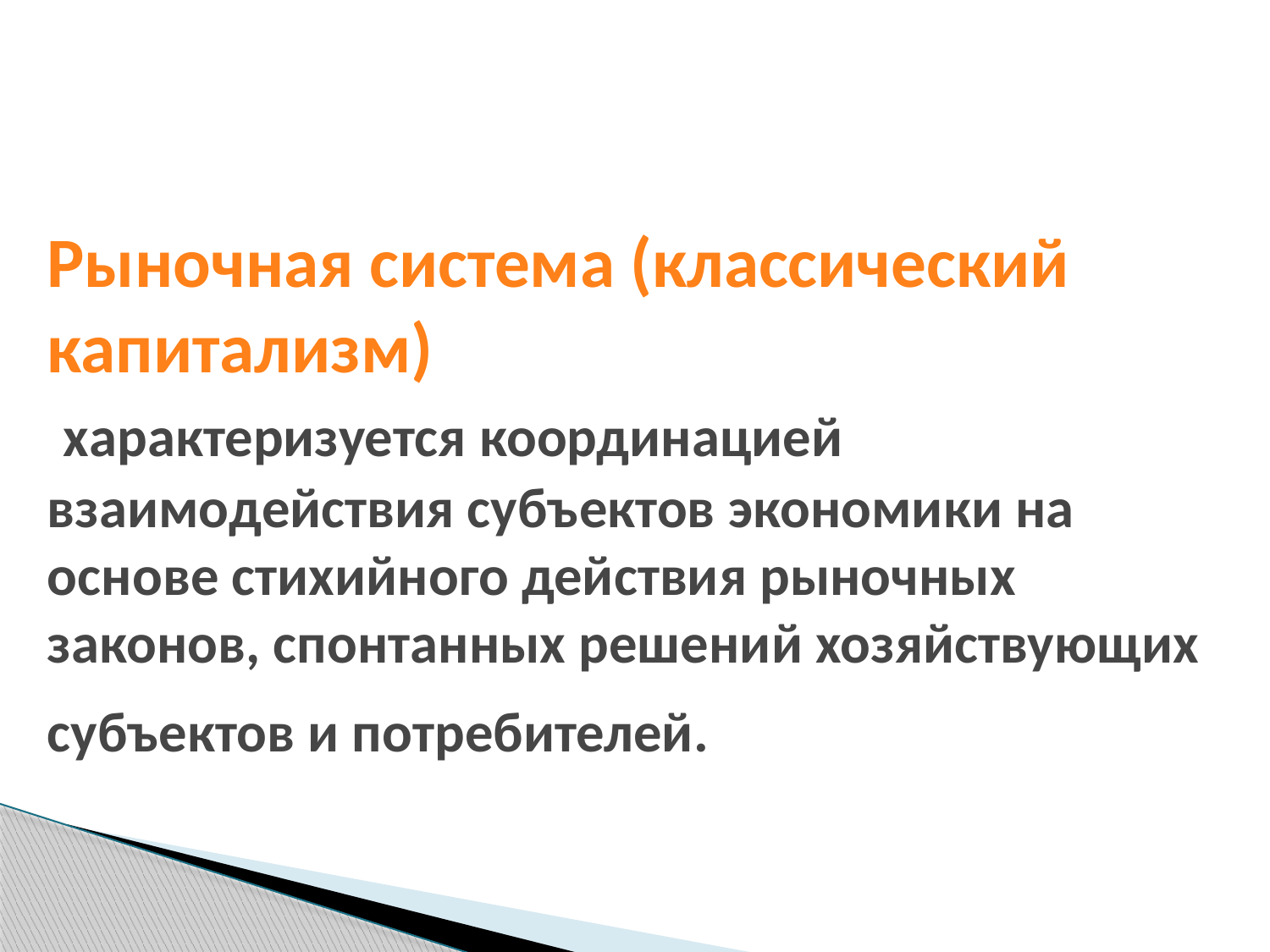

# Рыночная система (классический капитализм) характеризуется координацией взаимодействия субъектов экономики на основе стихийного действия рыночных законов, спонтанных решений хозяйствующих субъектов и потребителей.